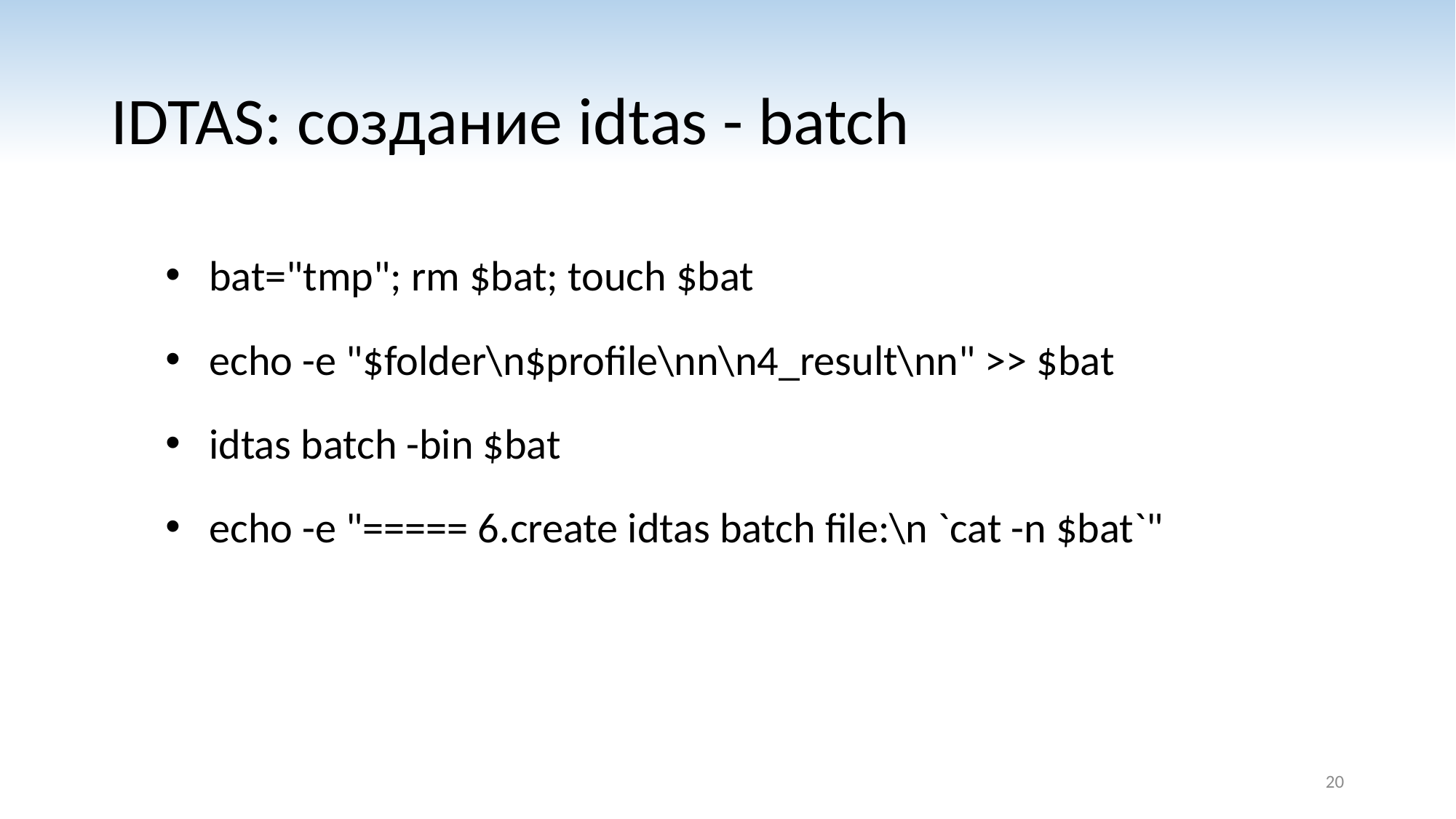

# IDTAS: создание idtas - batch
 bat="tmp"; rm $bat; touch $bat
 echo -e "$folder\n$profile\nn\n4_result\nn" >> $bat
 idtas batch -bin $bat
 echo -e "===== 6.create idtas batch file:\n `cat -n $bat`"
20